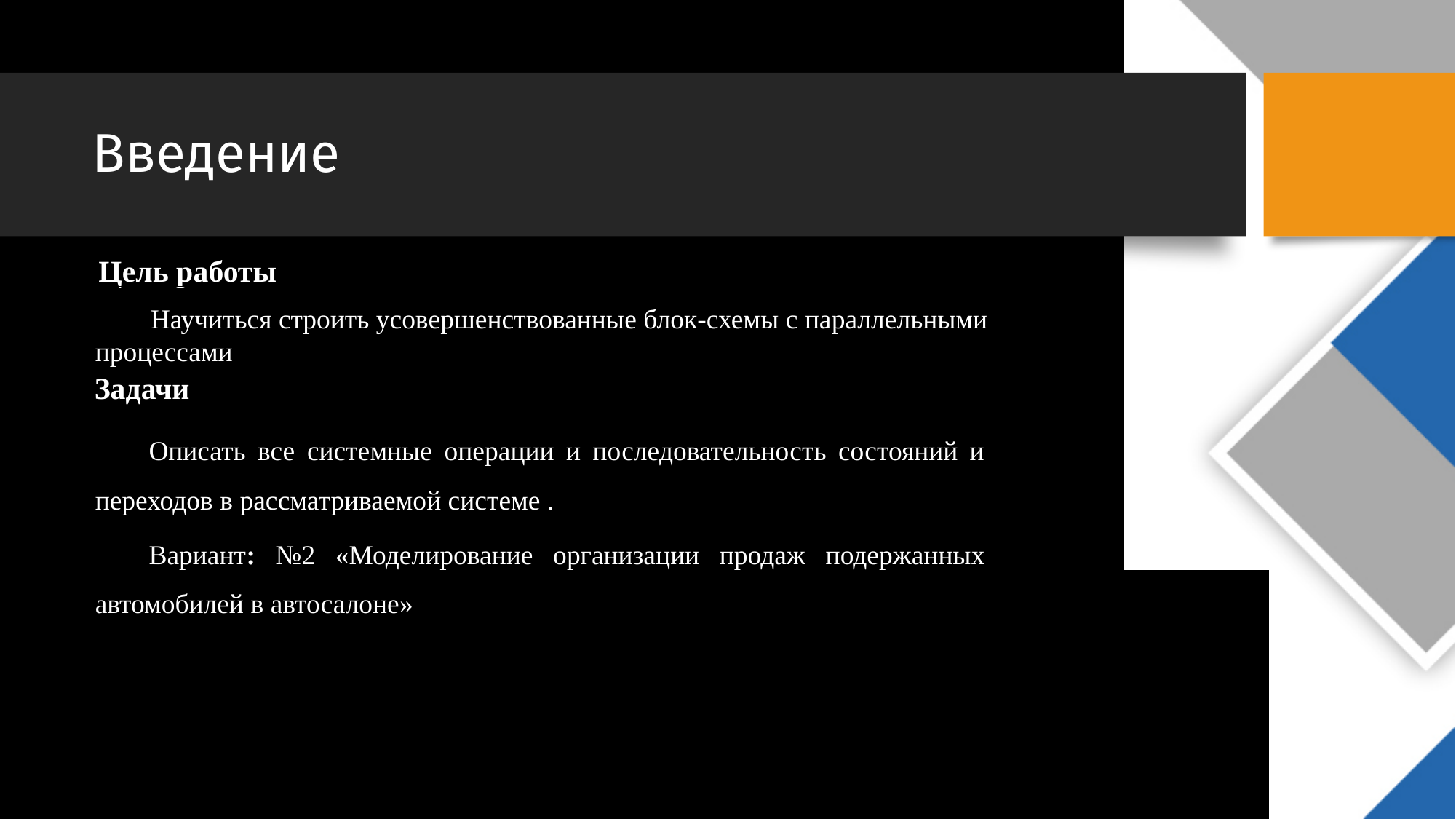

# Введение
Цель работы
        Научиться строить усовершенствованные блок-схемы с параллельными процессами
Задачи
Описать все системные операции и последовательность состояний и переходов в рассматриваемой системе .
Вариант: №2 «Моделирование организации продаж подержанных автомобилей в автосалоне»